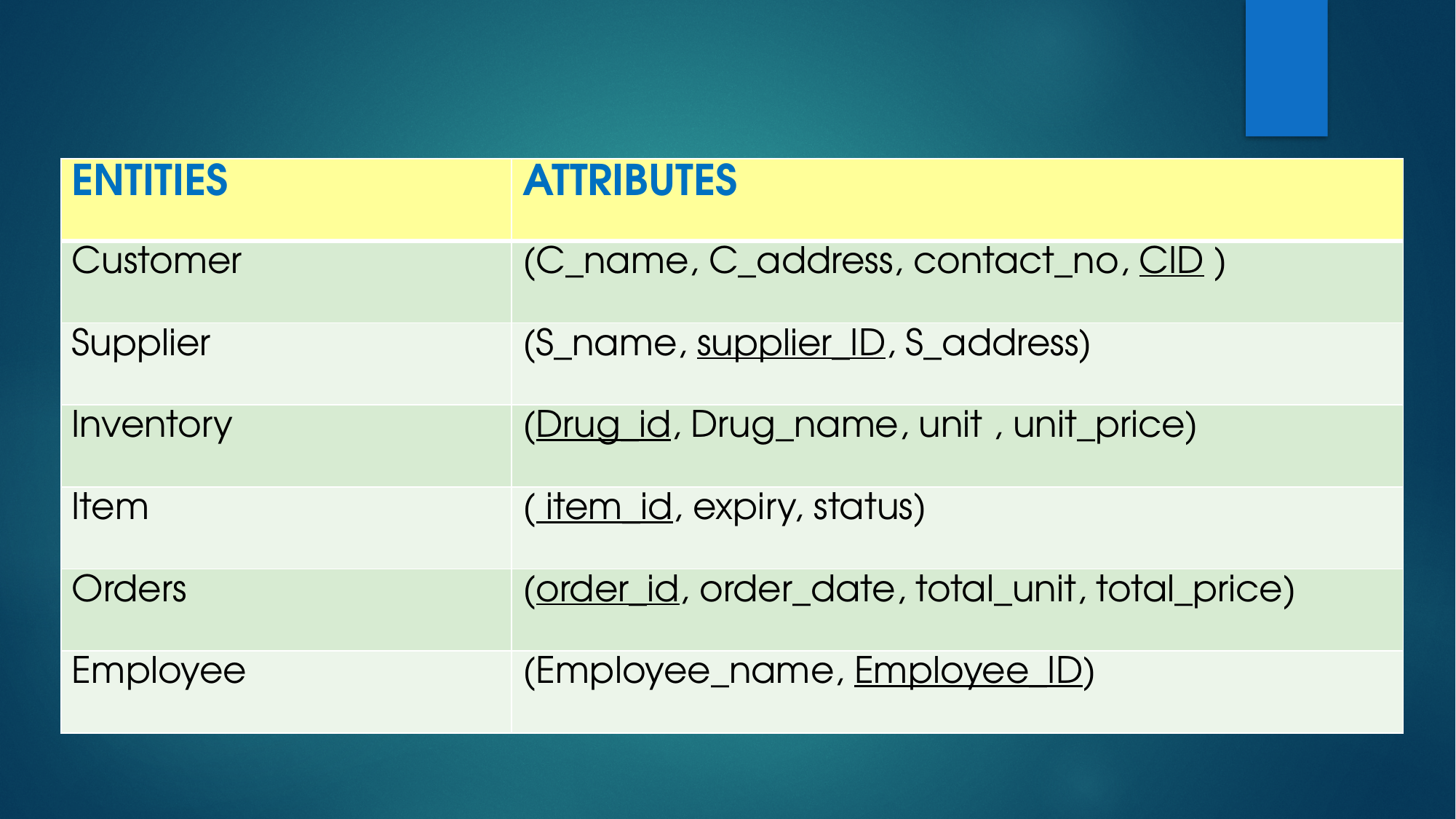

| ENTITIES | ATTRIBUTES |
| --- | --- |
| Customer | (C\_name, C\_address, contact\_no, CID ) |
| Supplier | (S\_name, supplier\_ID, S\_address) |
| Inventory | (Drug\_id, Drug\_name, unit , unit\_price) |
| Item | ( item\_id, expiry, status) |
| Orders | (order\_id, order\_date, total\_unit, total\_price) |
| Employee | (Employee\_name, Employee\_ID) |